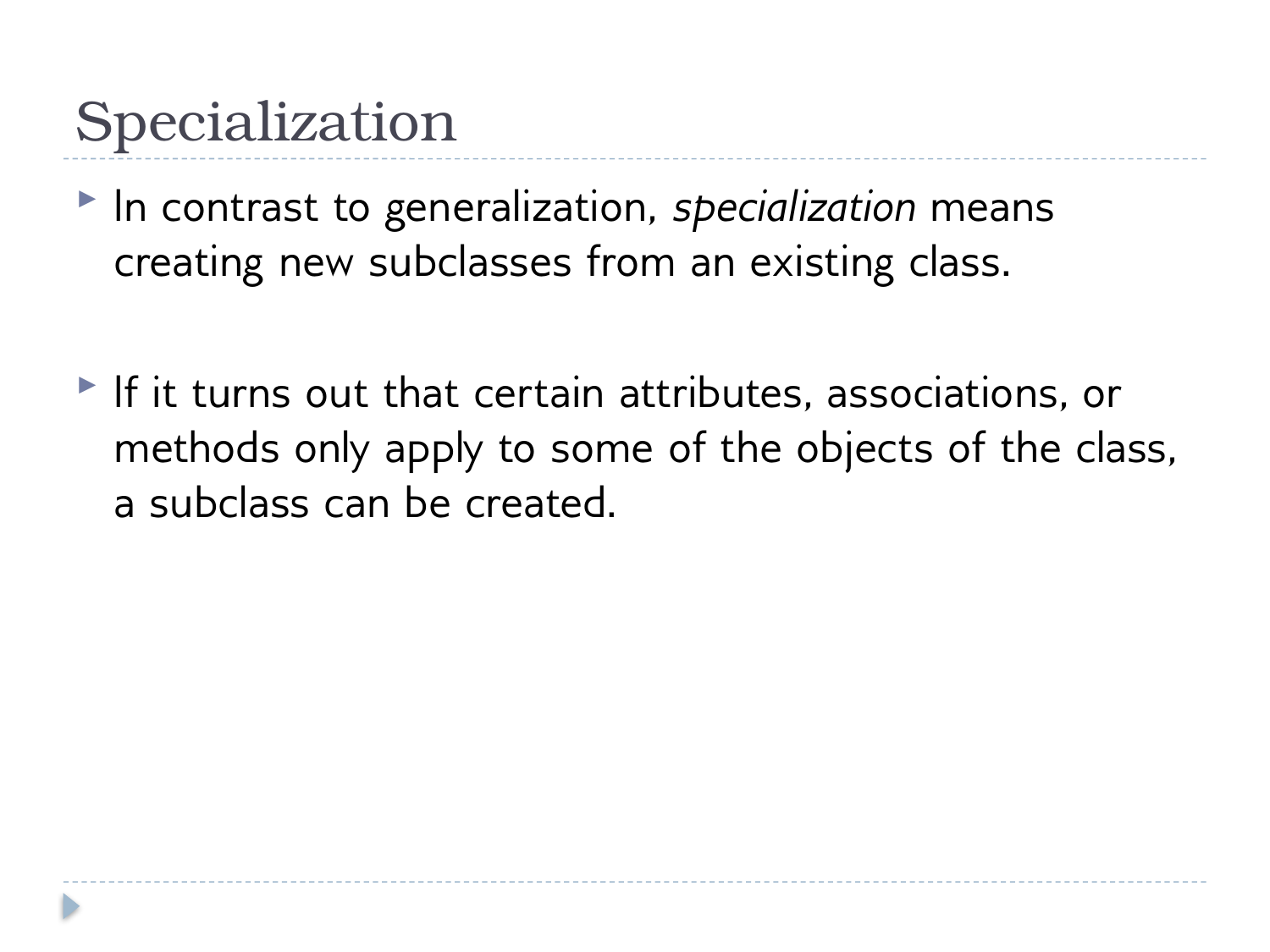

# Specialization
In contrast to generalization, specialization means creating new subclasses from an existing class.

If it turns out that certain attributes, associations, or methods only apply to some of the objects of the class, a subclass can be created.